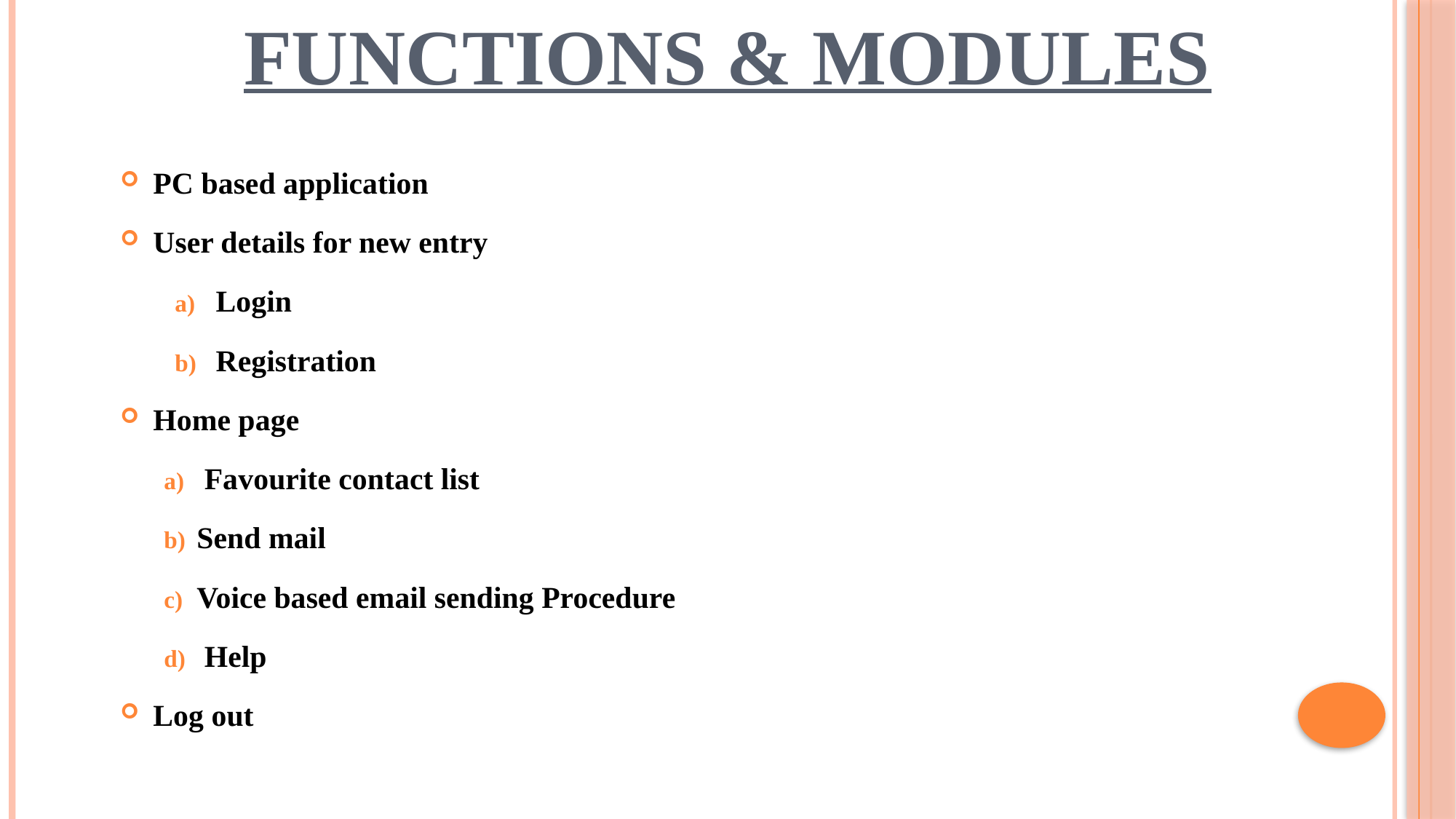

# Functions & Modules
PC based application
User details for new entry
Login
Registration
Home page
 Favourite contact list
Send mail
Voice based email sending Procedure
 Help
Log out